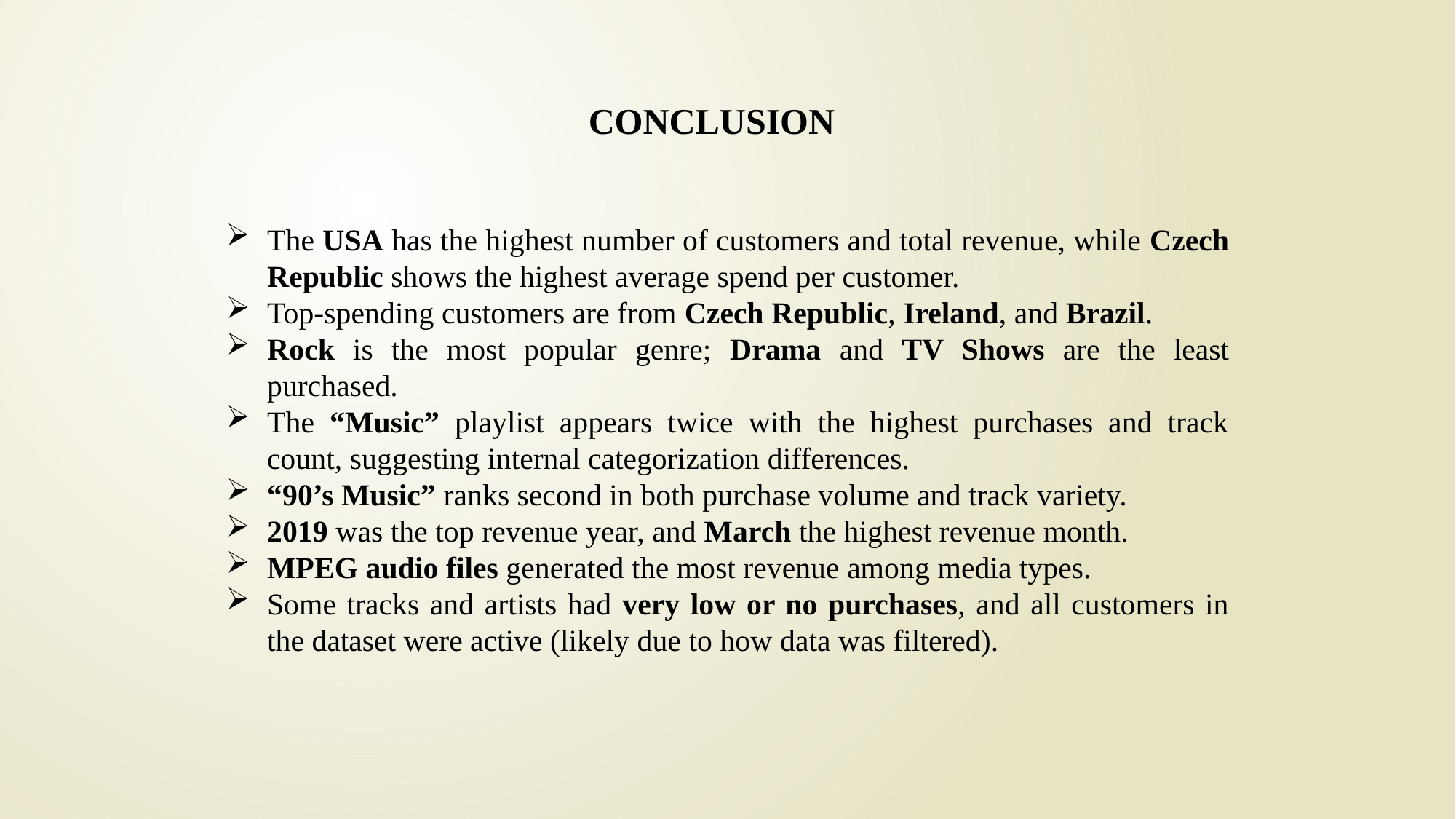

CONCLUSION

The USA has the highest number of customers and total revenue, while Czech Republic shows the highest average spend per customer.
Top-spending customers are from Czech Republic, Ireland, and Brazil.
Rock is the most popular genre; Drama and TV Shows are the least purchased.
The “Music” playlist appears twice with the highest purchases and track count, suggesting internal categorization differences.
“90’s Music” ranks second in both purchase volume and track variety.
2019 was the top revenue year, and March the highest revenue month.
MPEG audio files generated the most revenue among media types.
Some tracks and artists had very low or no purchases, and all customers in the dataset were active (likely due to how data was filtered).